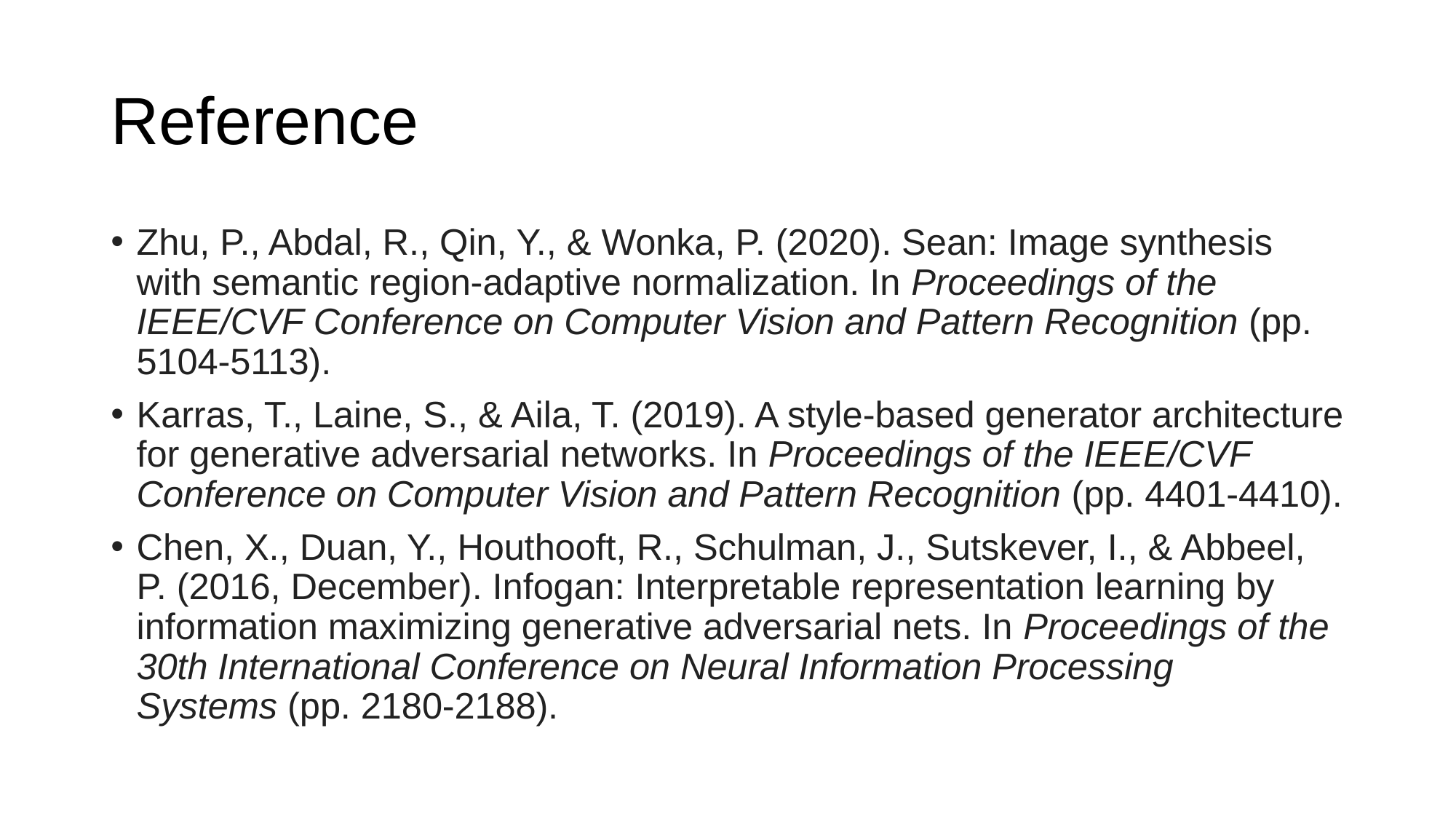

# Reference
Zhu, P., Abdal, R., Qin, Y., & Wonka, P. (2020). Sean: Image synthesis with semantic region-adaptive normalization. In Proceedings of the IEEE/CVF Conference on Computer Vision and Pattern Recognition (pp. 5104-5113).
Karras, T., Laine, S., & Aila, T. (2019). A style-based generator architecture for generative adversarial networks. In Proceedings of the IEEE/CVF Conference on Computer Vision and Pattern Recognition (pp. 4401-4410).
Chen, X., Duan, Y., Houthooft, R., Schulman, J., Sutskever, I., & Abbeel, P. (2016, December). Infogan: Interpretable representation learning by information maximizing generative adversarial nets. In Proceedings of the 30th International Conference on Neural Information Processing Systems (pp. 2180-2188).